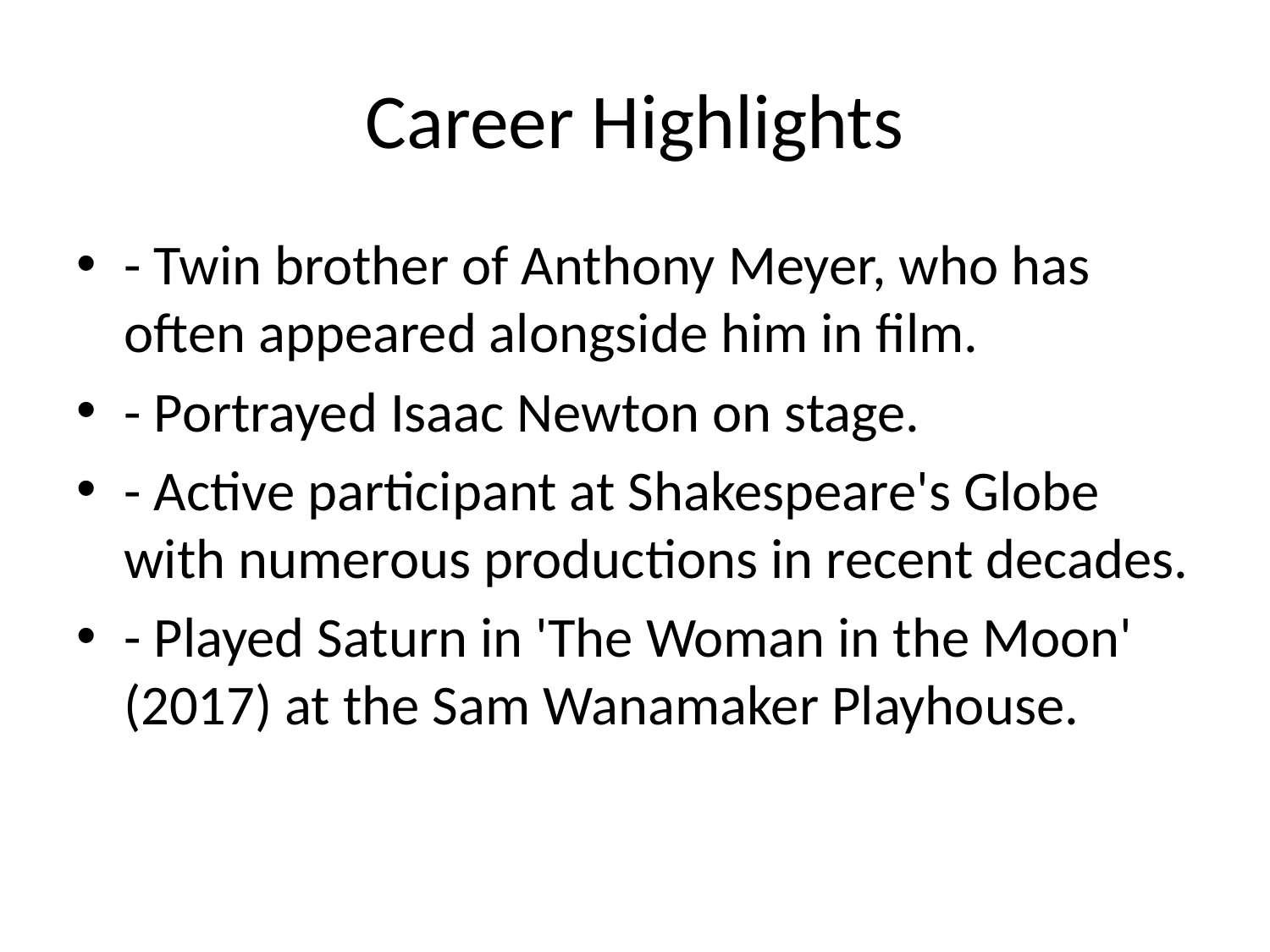

# Career Highlights
- Twin brother of Anthony Meyer, who has often appeared alongside him in film.
- Portrayed Isaac Newton on stage.
- Active participant at Shakespeare's Globe with numerous productions in recent decades.
- Played Saturn in 'The Woman in the Moon' (2017) at the Sam Wanamaker Playhouse.